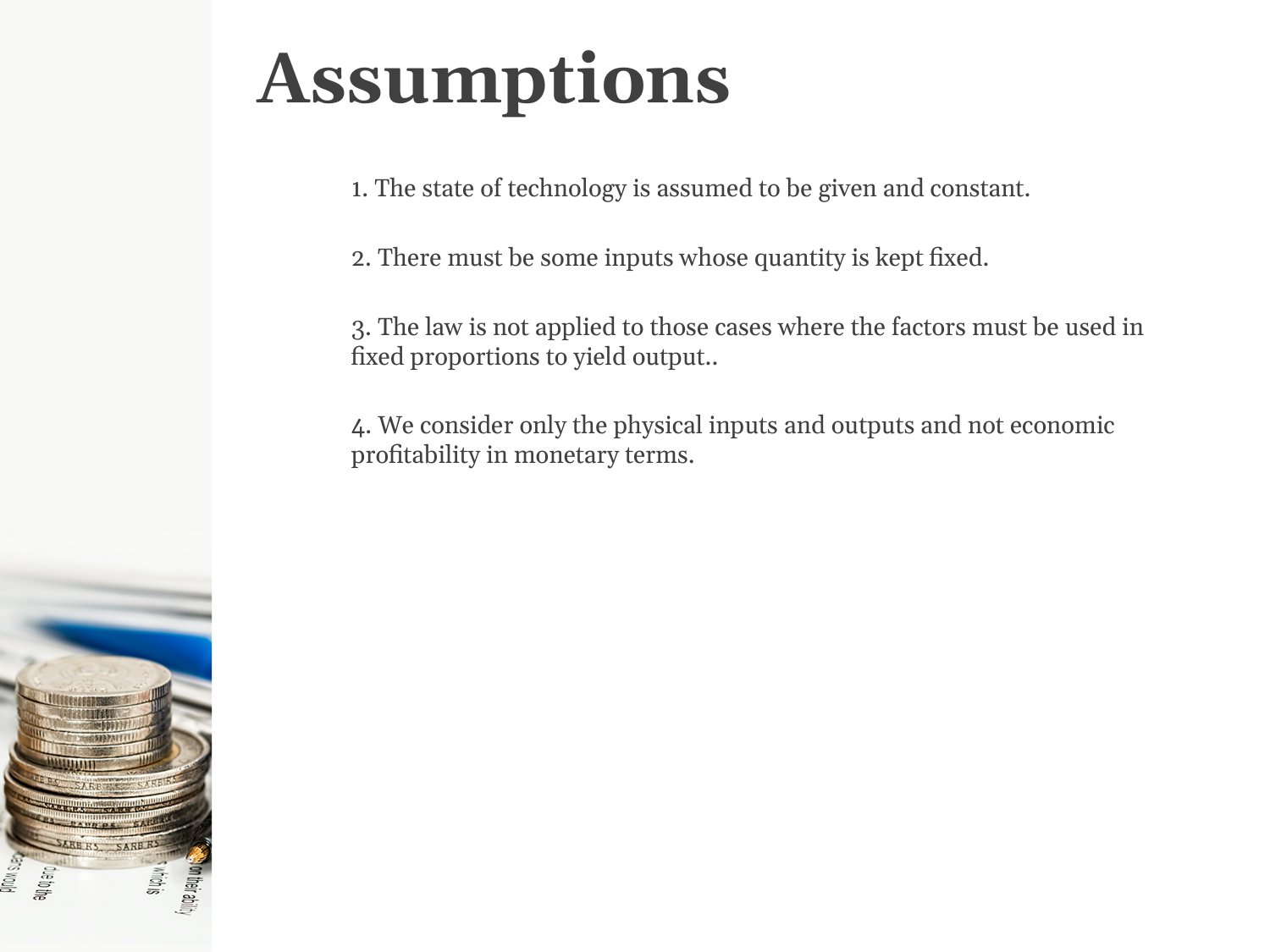

# Assumptions
1. The state of technology is assumed to be given and constant.

2. There must be some inputs whose quantity is kept fixed.

3. The law is not applied to those cases where the factors must be used in fixed proportions to yield output..

4. We consider only the physical inputs and outputs and not economic profitability in monetary terms.